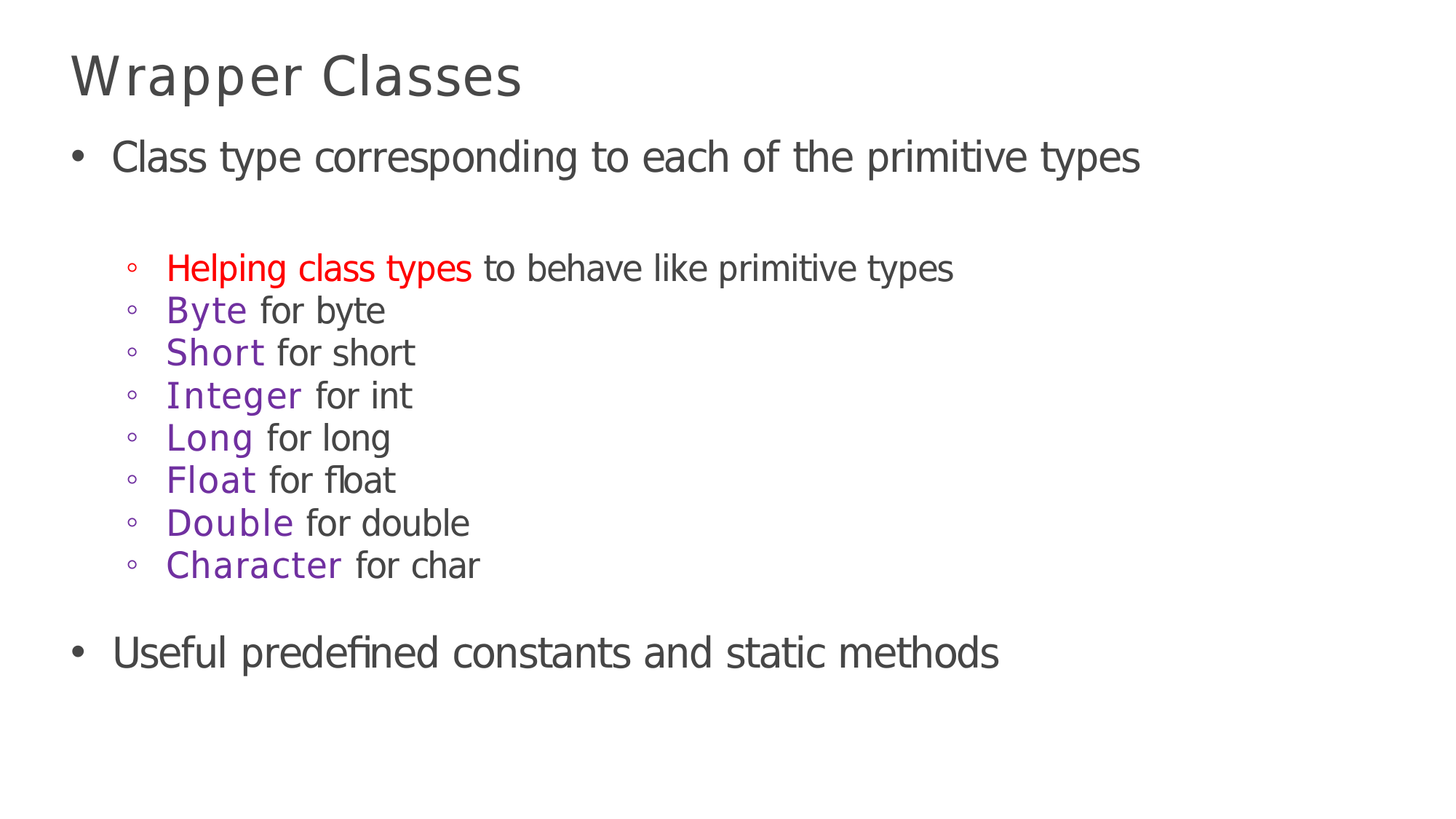

# Wrapper Classes
Class type corresponding to each of the primitive types

Helping class types to behave like primitive types
Byte for byte
Short for short
Integer for int
Long for long
Float for float
Double for double
Character for char

Useful predefined constants and static methods
12